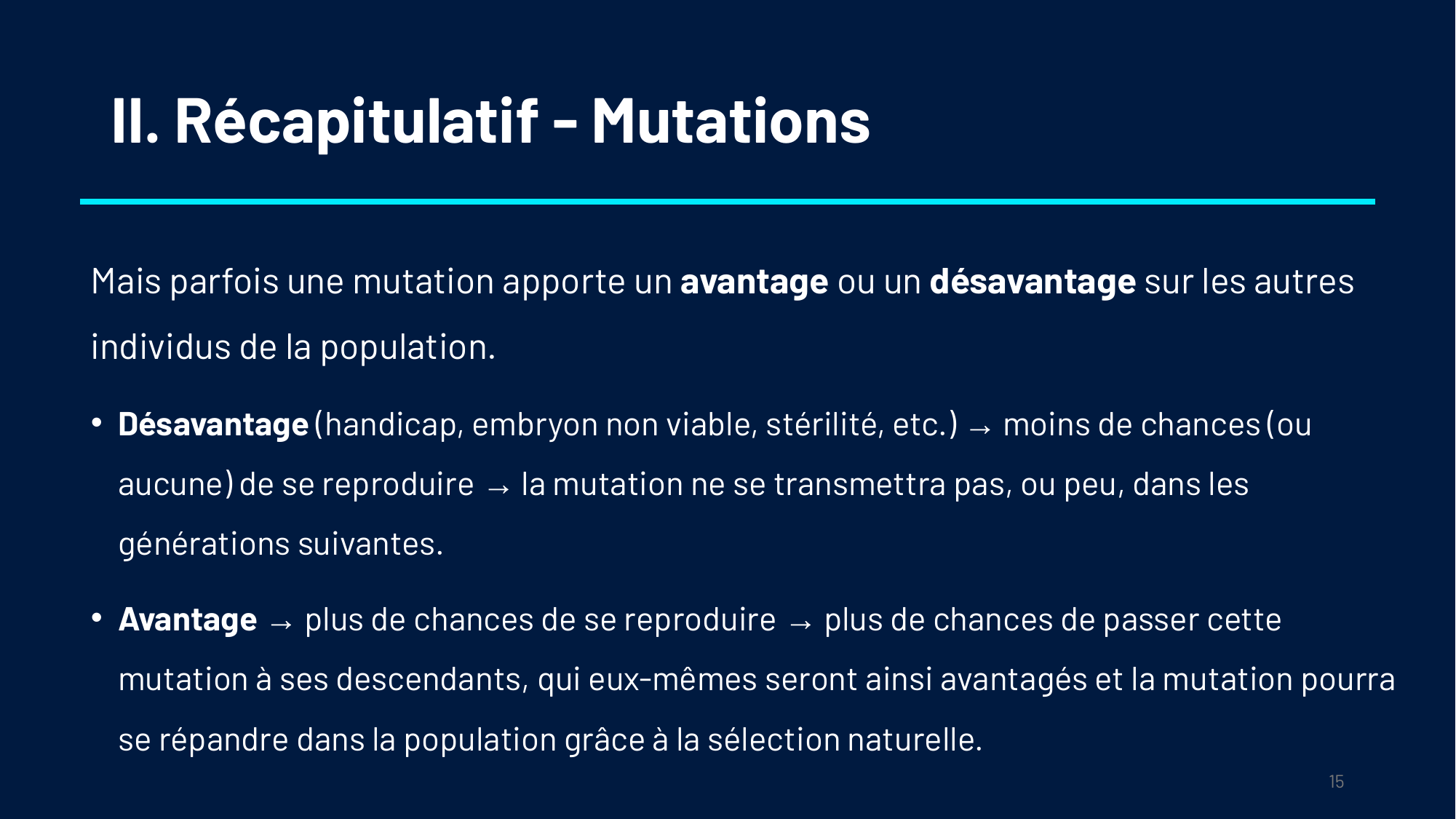

# II. Récapitulatif - Mutations
Mais parfois une mutation apporte un avantage ou un désavantage sur les autres individus de la population.
Désavantage (handicap, embryon non viable, stérilité, etc.) → moins de chances (ou aucune) de se reproduire → la mutation ne se transmettra pas, ou peu, dans les générations suivantes.
Avantage → plus de chances de se reproduire → plus de chances de passer cette mutation à ses descendants, qui eux-mêmes seront ainsi avantagés et la mutation pourra se répandre dans la population grâce à la sélection naturelle.

15